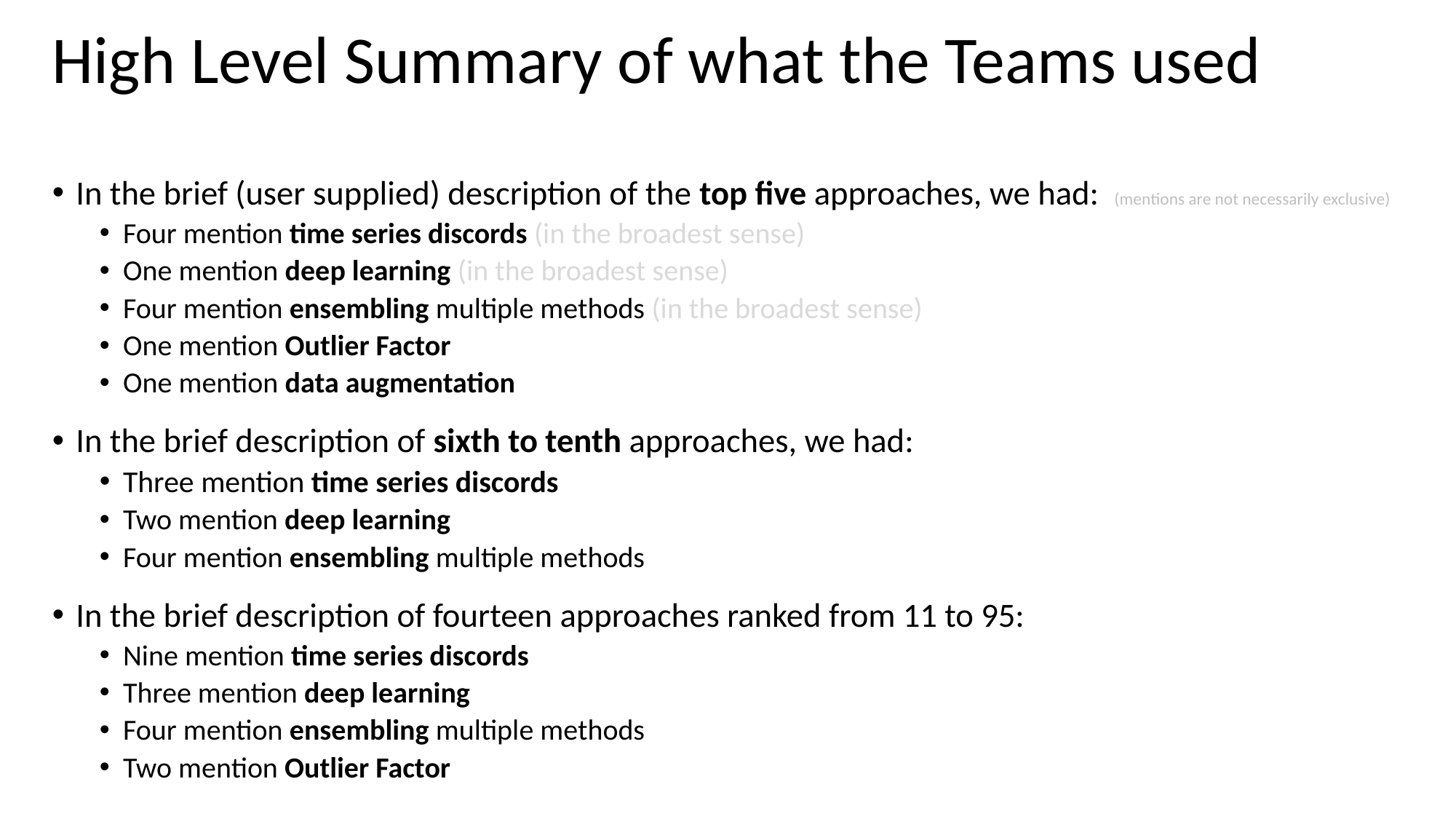

# High Level Summary of what the Teams used
In the brief (user supplied) description of the top five approaches, we had:  (mentions are not necessarily exclusive)
Four mention time series discords (in the broadest sense)
One mention deep learning (in the broadest sense)
Four mention ensembling multiple methods (in the broadest sense)
One mention Outlier Factor
One mention data augmentation
In the brief description of sixth to tenth approaches, we had:
Three mention time series discords
Two mention deep learning
Four mention ensembling multiple methods
In the brief description of fourteen approaches ranked from 11 to 95:
Nine mention time series discords
Three mention deep learning
Four mention ensembling multiple methods
Two mention Outlier Factor